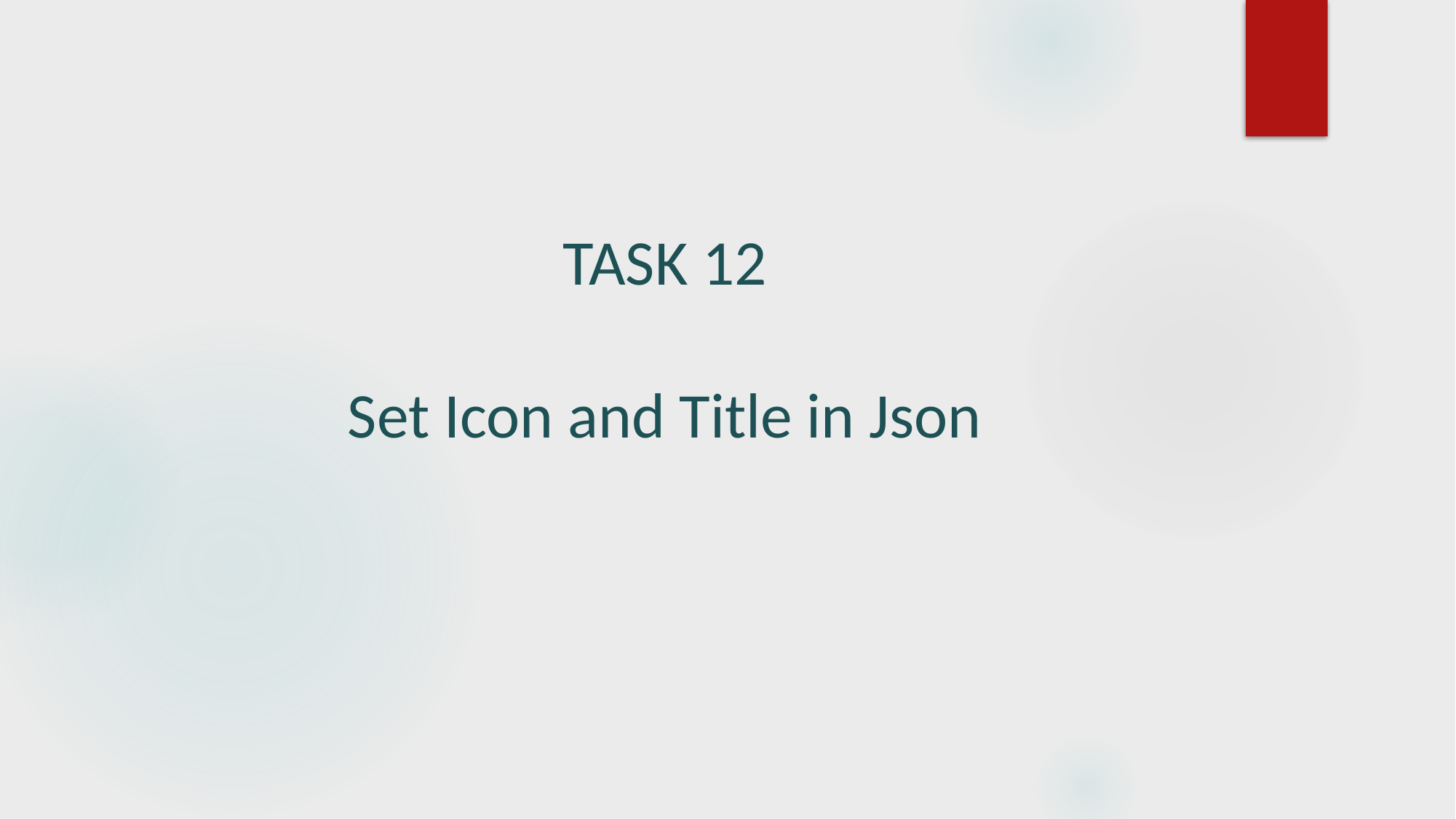

# TASK 12 Set Icon and Title in Json